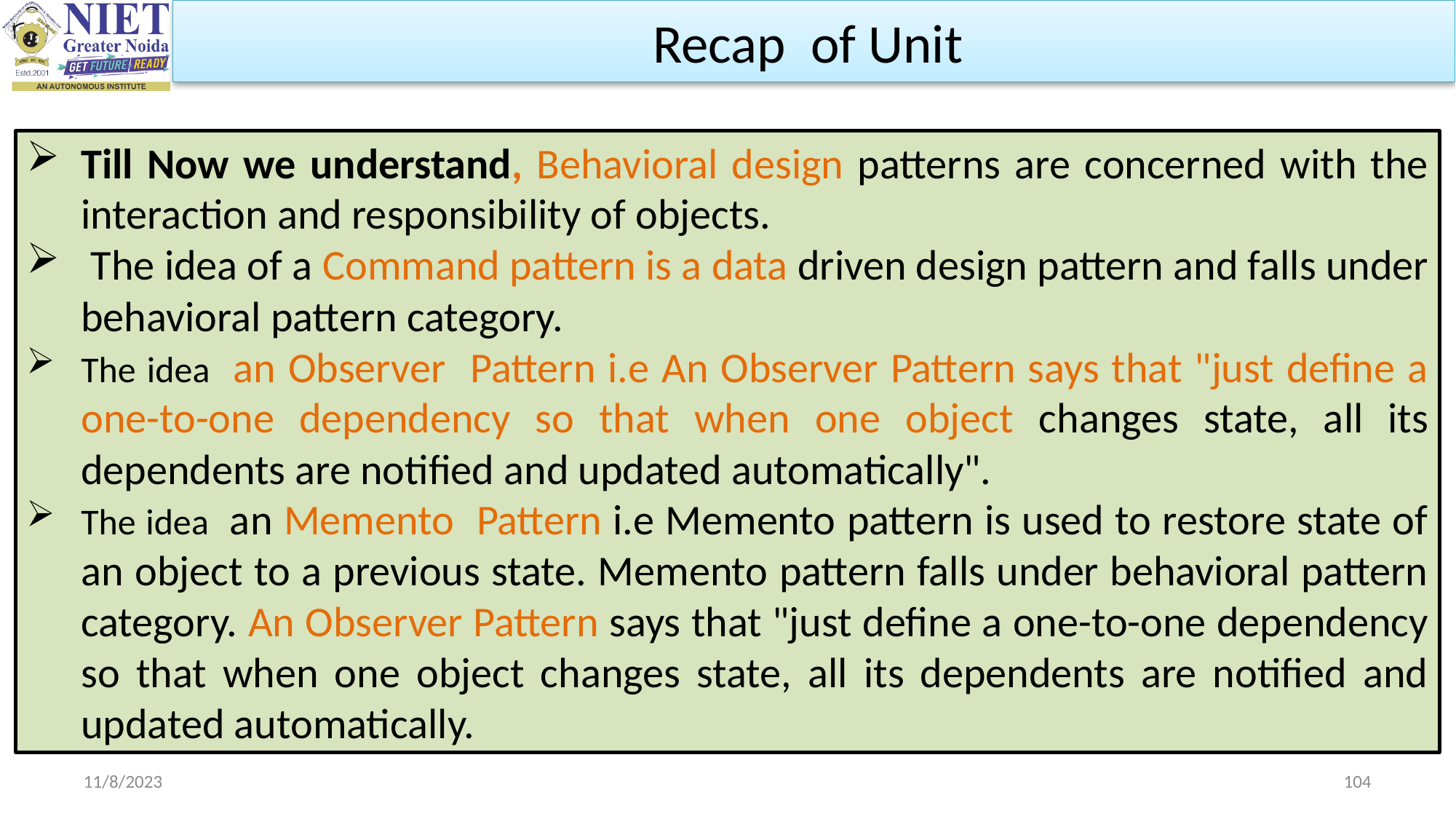

Recap  of Unit
Till Now we understand, Behavioral design patterns are concerned with the interaction and responsibility of objects.
 The idea of a Command pattern is a data driven design pattern and falls under behavioral pattern category.
The idea  an Observer  Pattern i.e An Observer Pattern says that "just define a one-to-one dependency so that when one object changes state, all its dependents are notified and updated automatically".
The idea  an Memento  Pattern i.e Memento pattern is used to restore state of an object to a previous state. Memento pattern falls under behavioral pattern category. An Observer Pattern says that "just define a one-to-one dependency so that when one object changes state, all its dependents are notified and updated automatically.

11/8/2023
104